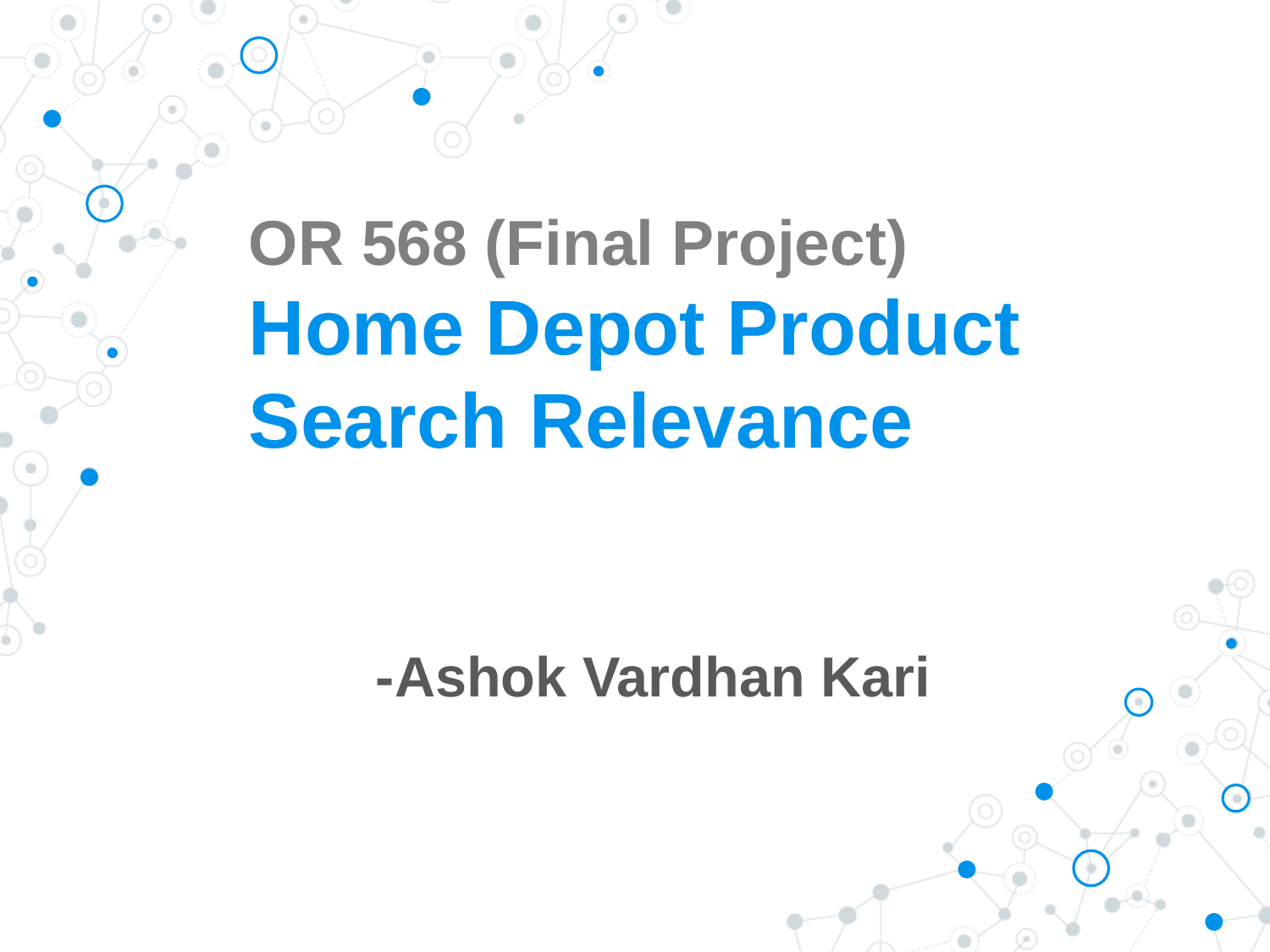

# OR 568 (Final Project) Home Depot Product Search Relevance -Ashok Vardhan Kari